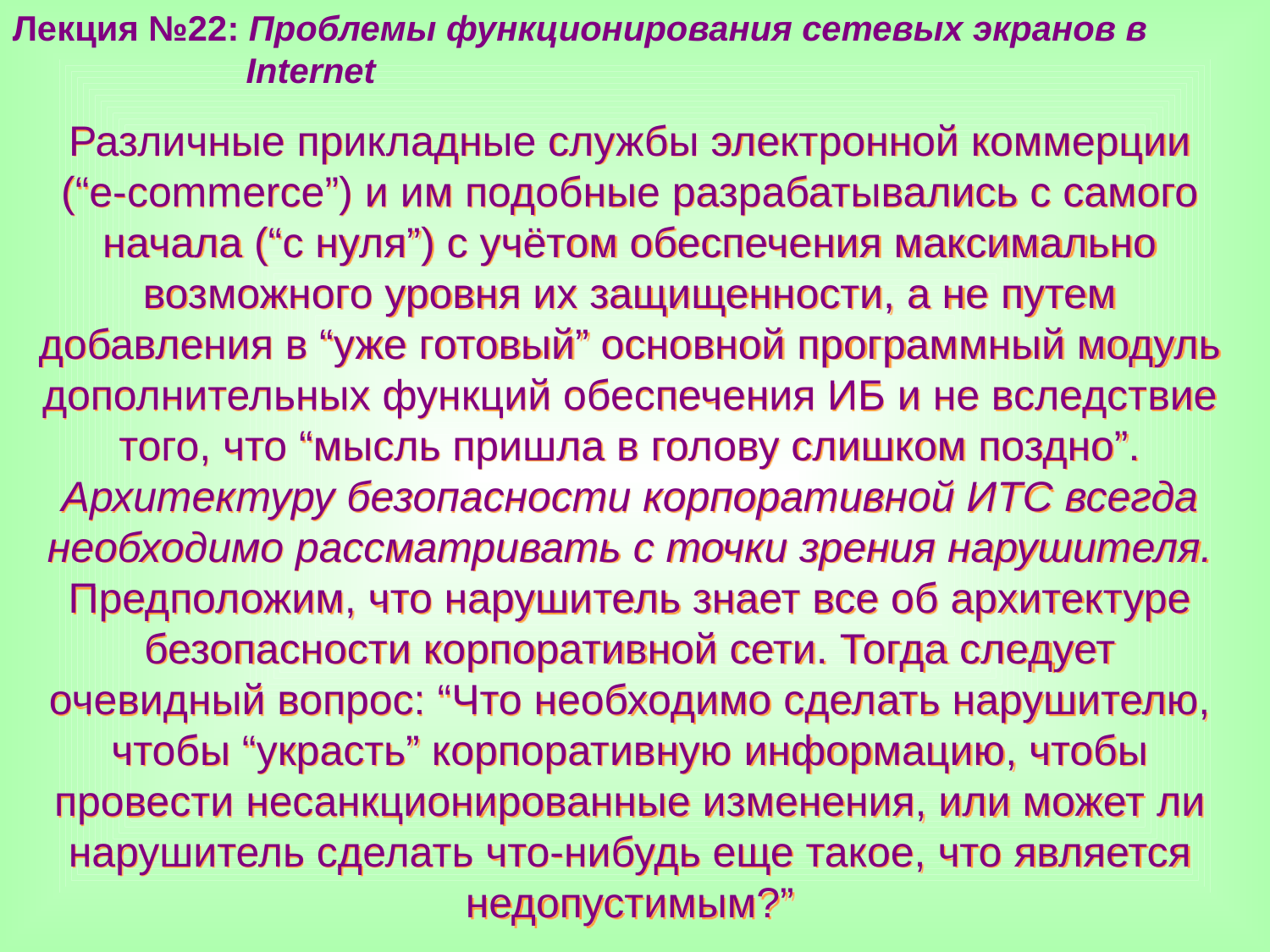

Лекция №22: Проблемы функционирования сетевых экранов в
                        Internet
Различные прикладные службы электронной коммерции (“e-commerce”) и им подобные разрабатывались с самого начала (“с нуля”) с учётом обеспечения максимально возможного уровня их защищенности, а не путем добавления в “уже готовый” основной программный модуль дополнительных функций обеспечения ИБ и не вследствие того, что “мысль пришла в голову слишком поздно”. Архитектуру безопасности корпоративной ИТС всегда необходимо рассматривать с точки зрения нарушителя. Предположим, что нарушитель знает все об архитектуре безопасности корпоративной сети. Тогда следует очевидный вопрос: “Что необходимо сделать нарушителю, чтобы “украсть” корпоративную информацию, чтобы провести несанкционированные изменения, или может ли нарушитель сделать что-нибудь еще такое, что является недопустимым?”